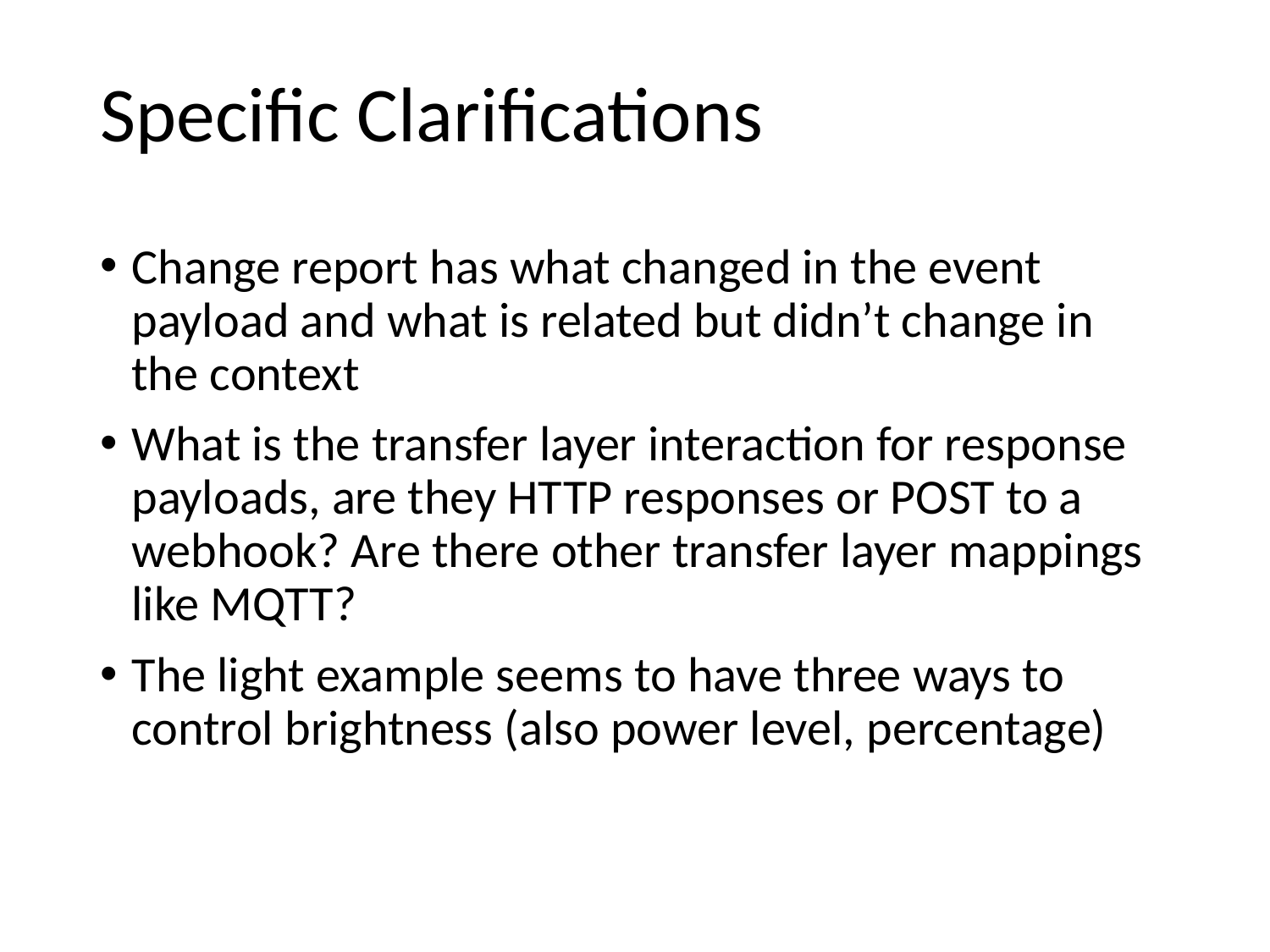

# Specific Clarifications
Change report has what changed in the event payload and what is related but didn’t change in the context
What is the transfer layer interaction for response payloads, are they HTTP responses or POST to a webhook? Are there other transfer layer mappings like MQTT?
The light example seems to have three ways to control brightness (also power level, percentage)